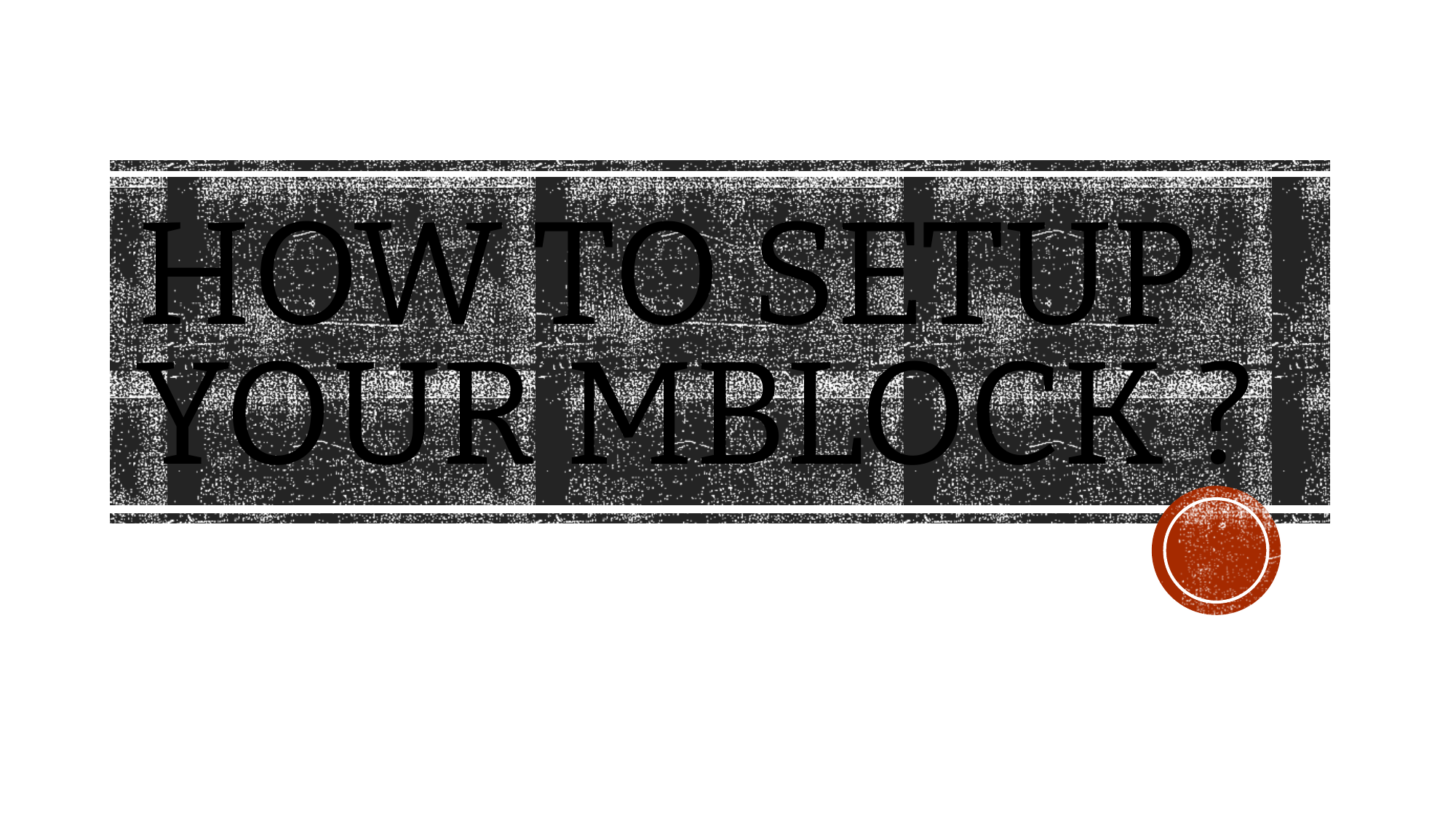

# How to setup your Mblock ?